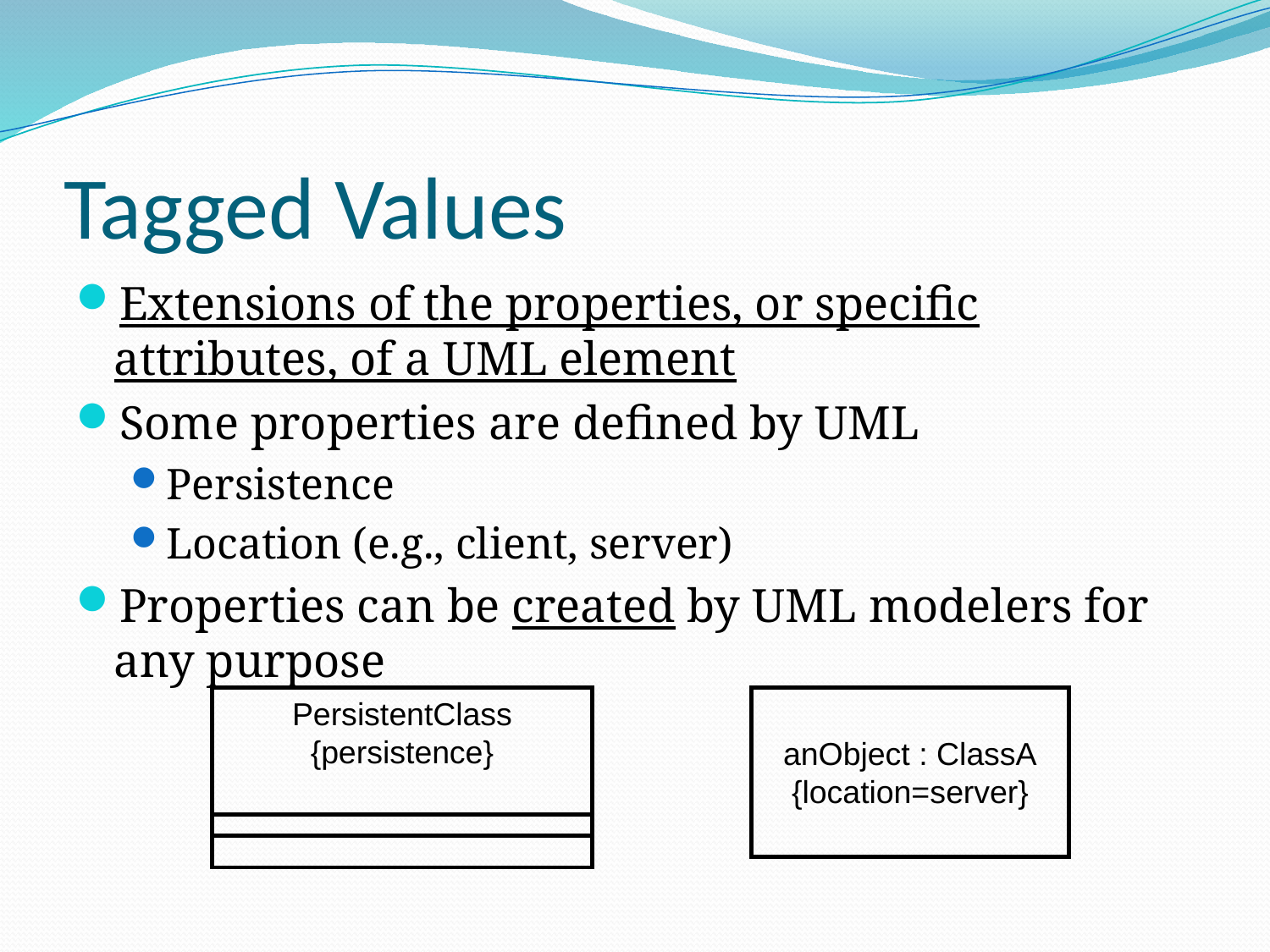

# Tagged Values
Extensions of the properties, or specific attributes, of a UML element
Some properties are defined by UML
Persistence
Location (e.g., client, server)
Properties can be created by UML modelers for any purpose
PersistentClass
{persistence}

anObject : ClassA
{location=server}